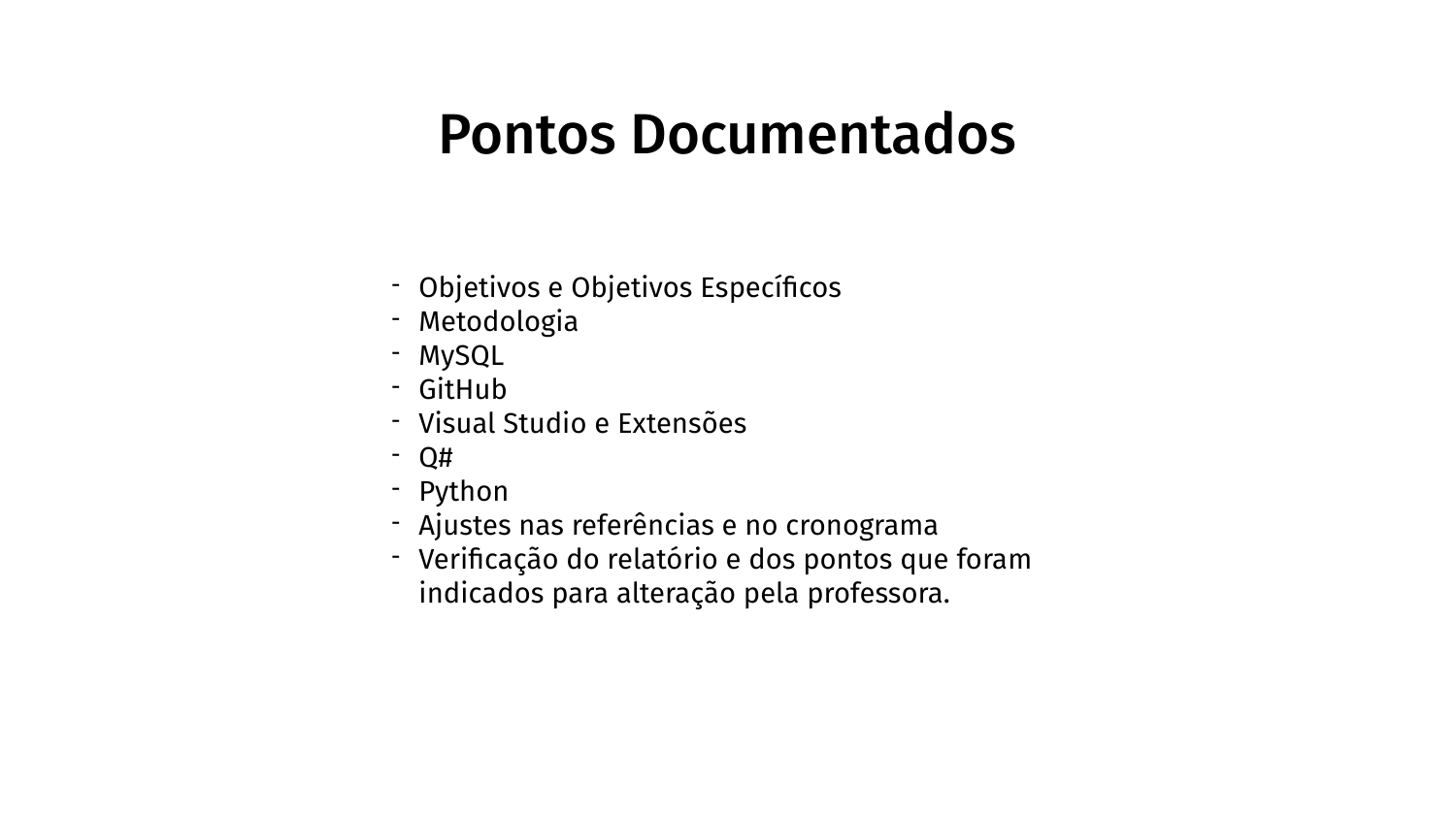

Pontos Documentados
Objetivos e Objetivos Específicos
Metodologia
MySQL
GitHub
Visual Studio e Extensões
Q#
Python
Ajustes nas referências e no cronograma
Verificação do relatório e dos pontos que foram indicados para alteração pela professora.